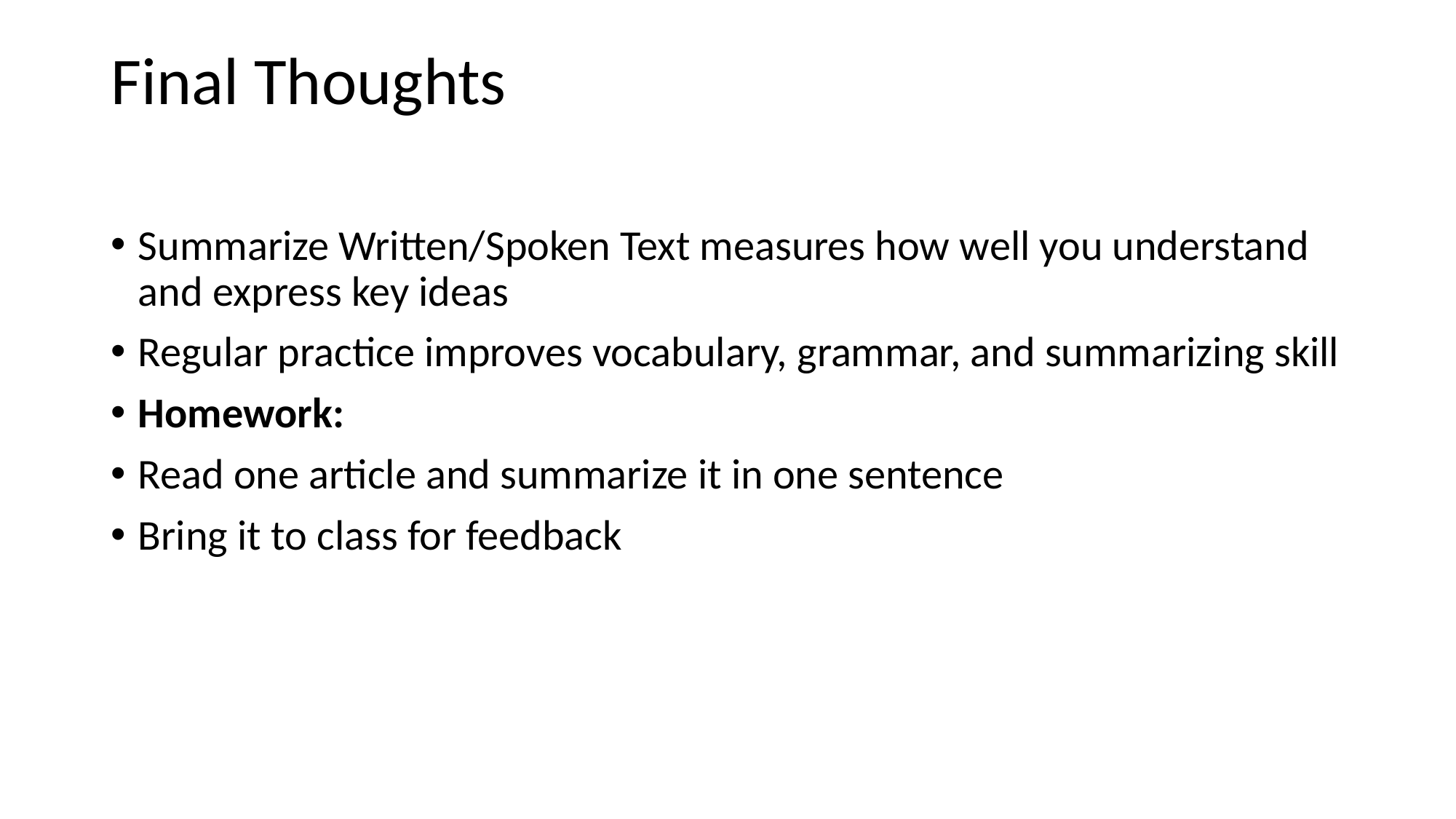

# Final Thoughts
Summarize Written/Spoken Text measures how well you understand and express key ideas
Regular practice improves vocabulary, grammar, and summarizing skill
Homework:
Read one article and summarize it in one sentence
Bring it to class for feedback